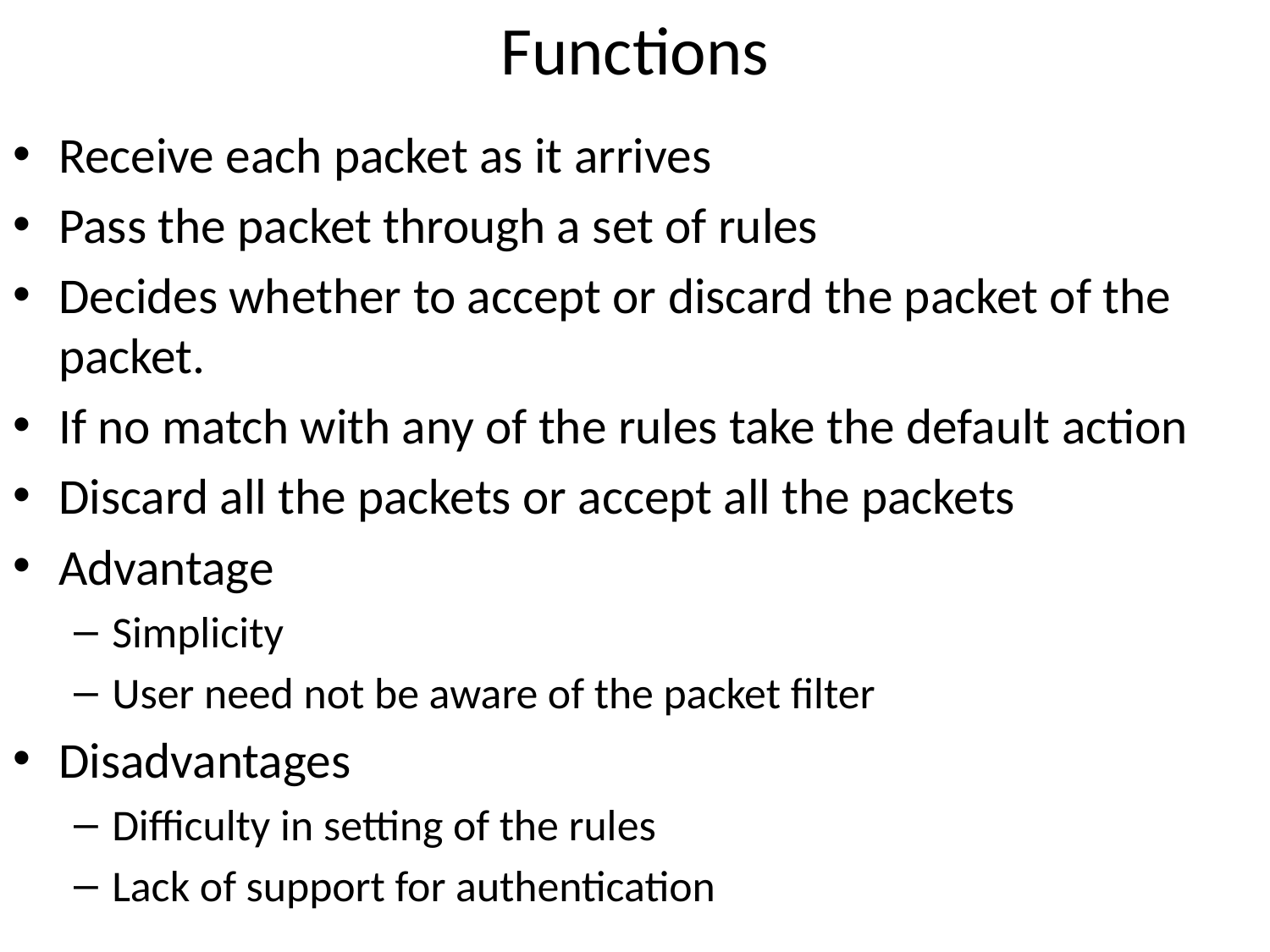

# Functions
Receive each packet as it arrives
Pass the packet through a set of rules
Decides whether to accept or discard the packet of the packet.
If no match with any of the rules take the default action
Discard all the packets or accept all the packets
Advantage
Simplicity
User need not be aware of the packet filter
Disadvantages
Difficulty in setting of the rules
Lack of support for authentication